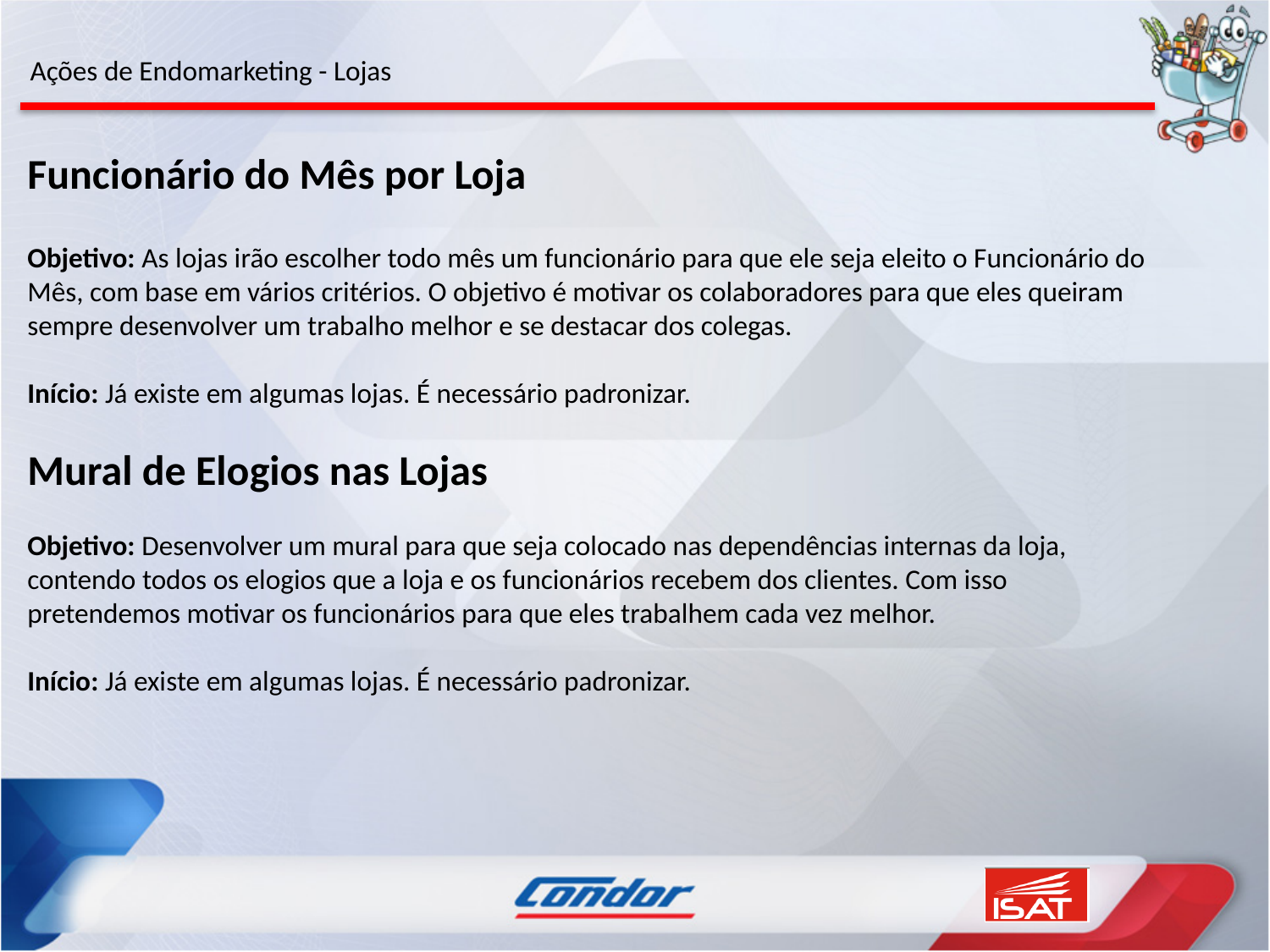

Ações de Endomarketing - Lojas
Funcionário do Mês por Loja

Objetivo: As lojas irão escolher todo mês um funcionário para que ele seja eleito o Funcionário do Mês, com base em vários critérios. O objetivo é motivar os colaboradores para que eles queiram sempre desenvolver um trabalho melhor e se destacar dos colegas.

Início: Já existe em algumas lojas. É necessário padronizar.

Mural de Elogios nas Lojas

Objetivo: Desenvolver um mural para que seja colocado nas dependências internas da loja, contendo todos os elogios que a loja e os funcionários recebem dos clientes. Com isso pretendemos motivar os funcionários para que eles trabalhem cada vez melhor.

Início: Já existe em algumas lojas. É necessário padronizar.